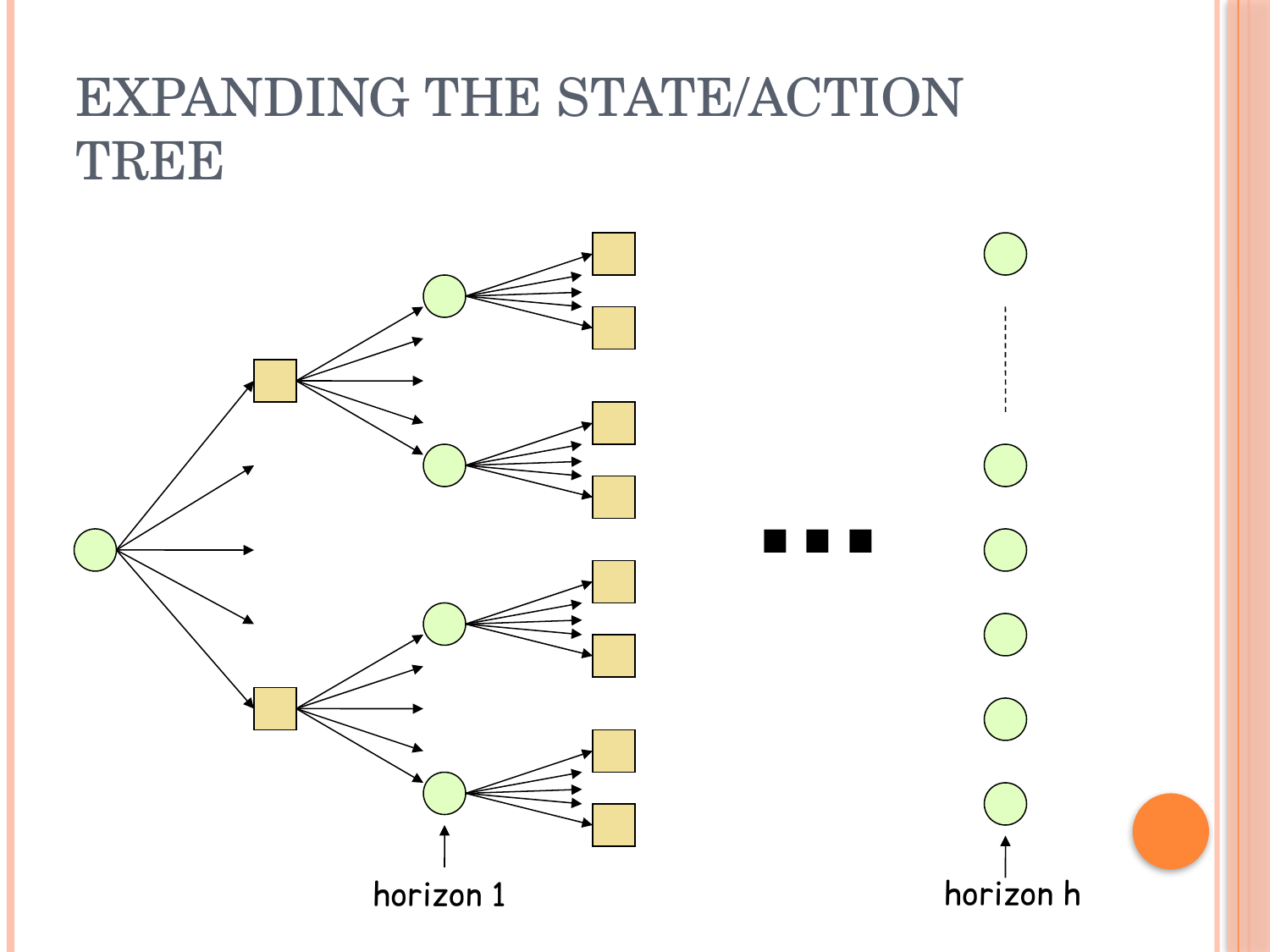

# Expanding the state/action tree

...

horizon h
horizon 1